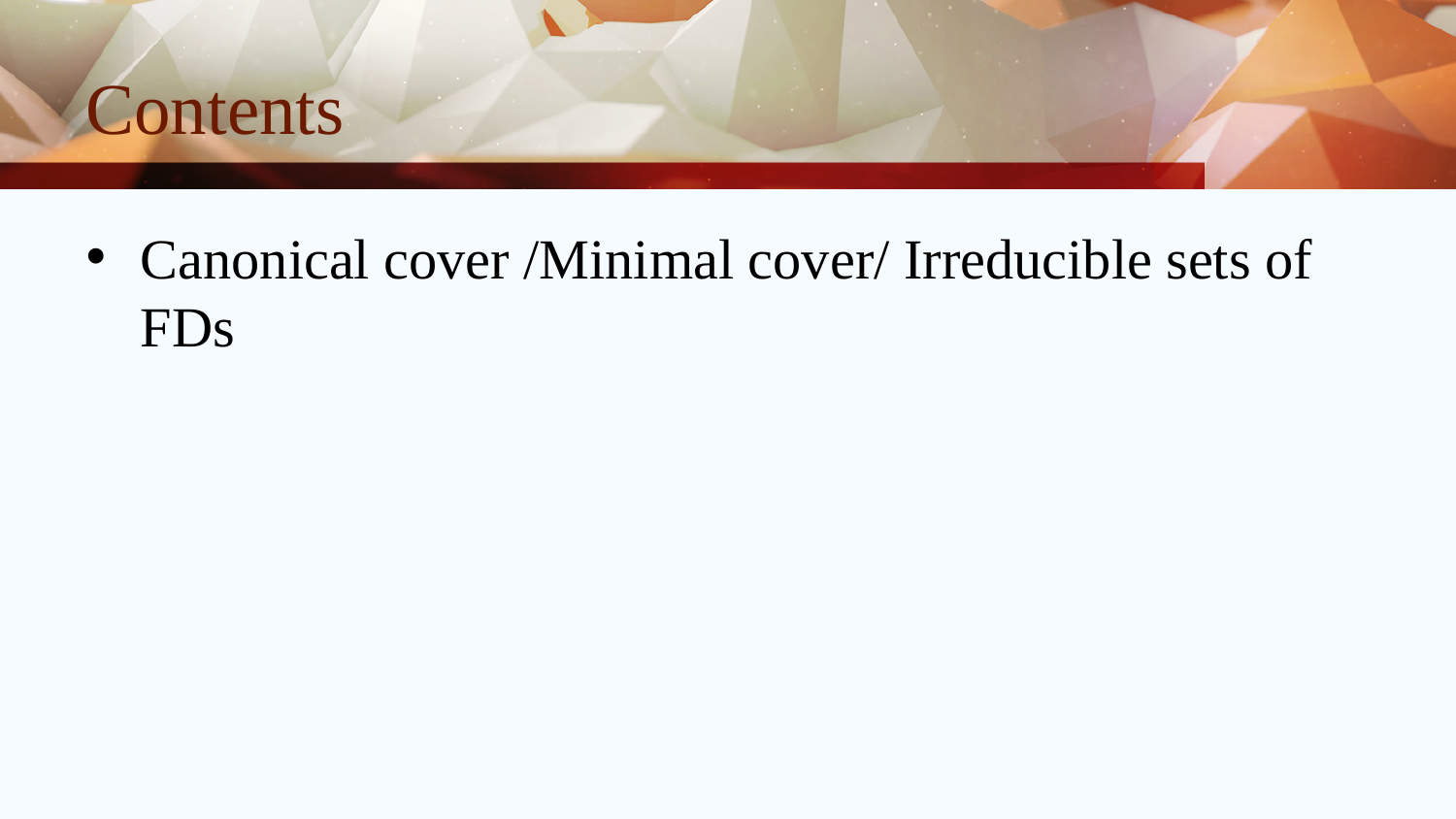

# Contents
Canonical cover /Minimal cover/ Irreducible sets of FDs